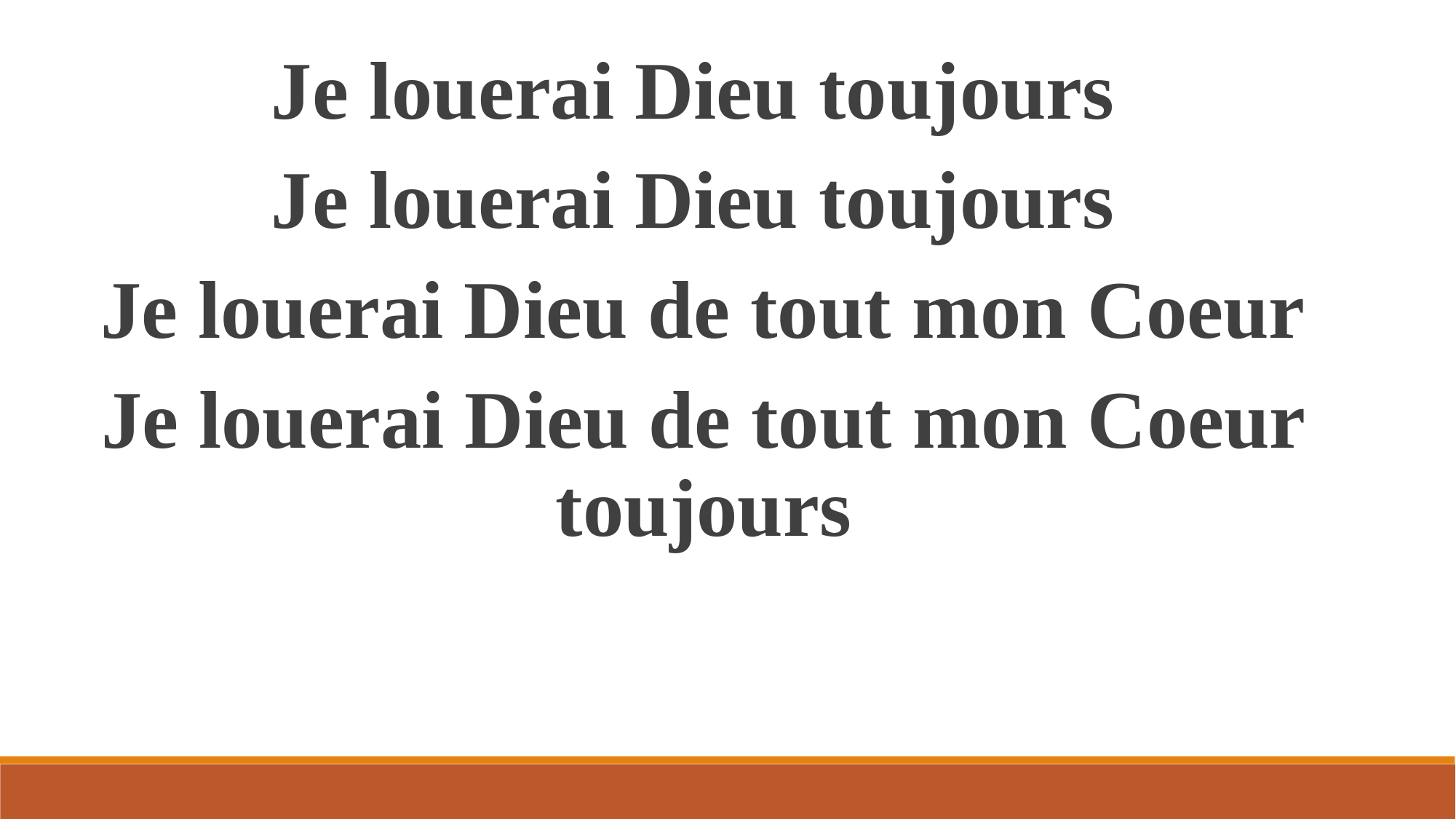

Je louerai Dieu toujours
Je louerai Dieu toujours
Je louerai Dieu de tout mon Coeur
Je louerai Dieu de tout mon Coeur toujours